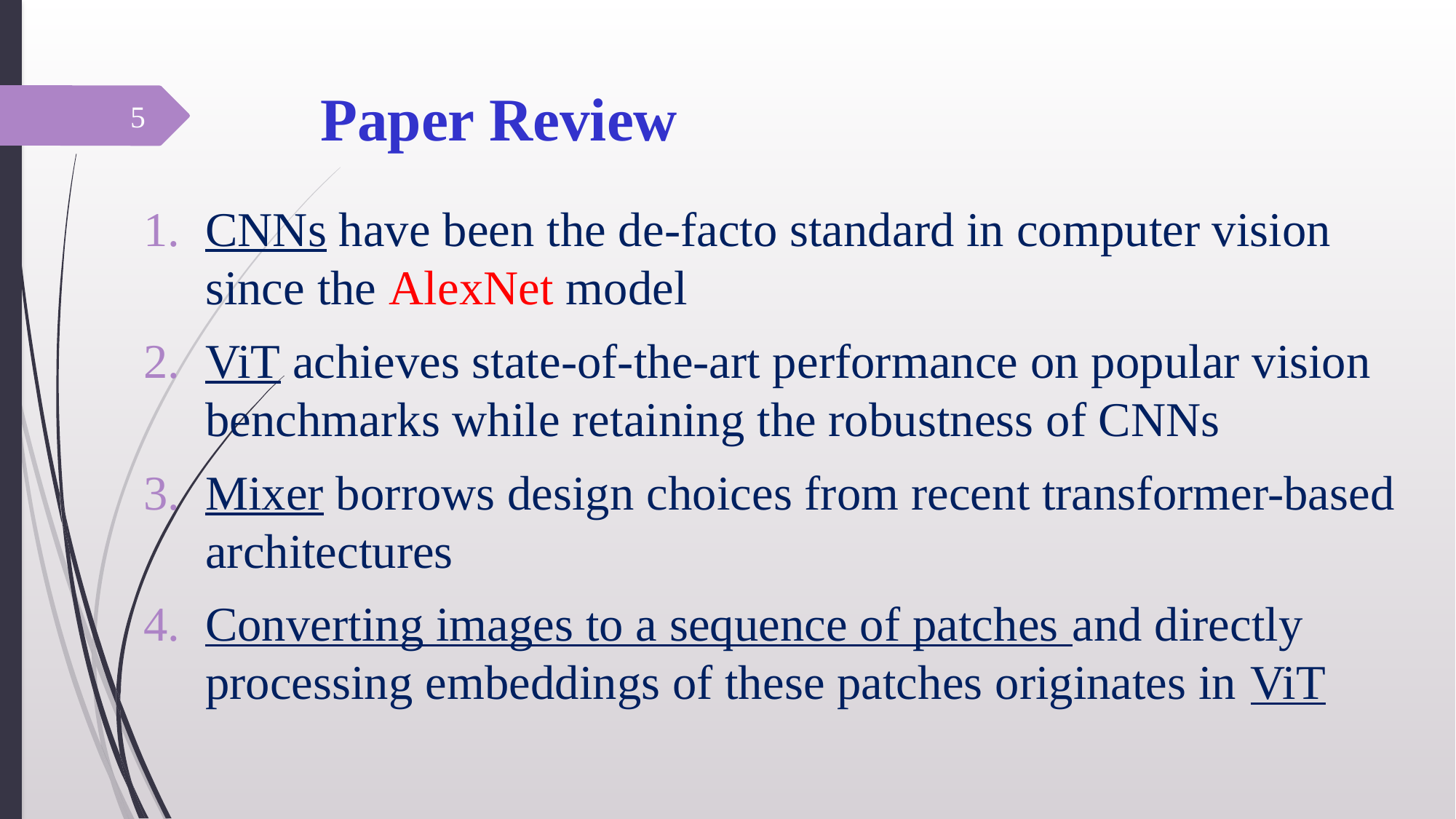

# Paper Review
5
CNNs have been the de-facto standard in computer vision since the AlexNet model
ViT achieves state-of-the-art performance on popular vision benchmarks while retaining the robustness of CNNs
Mixer borrows design choices from recent transformer-based architectures
Converting images to a sequence of patches and directly processing embeddings of these patches originates in ViT